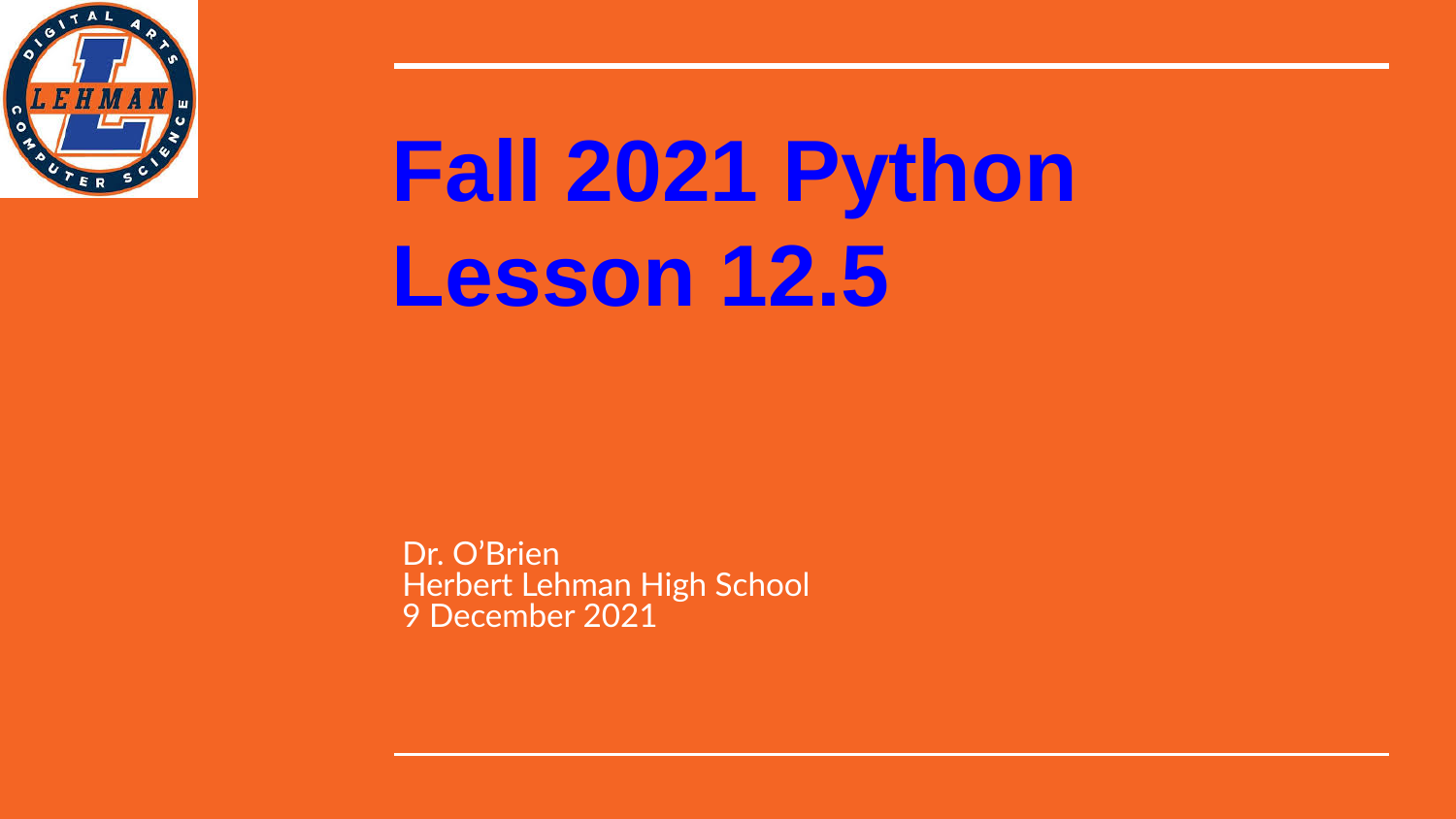

# Fall 2021 Python
Lesson 12.5
Dr. O’Brien
Herbert Lehman High School
9 December 2021